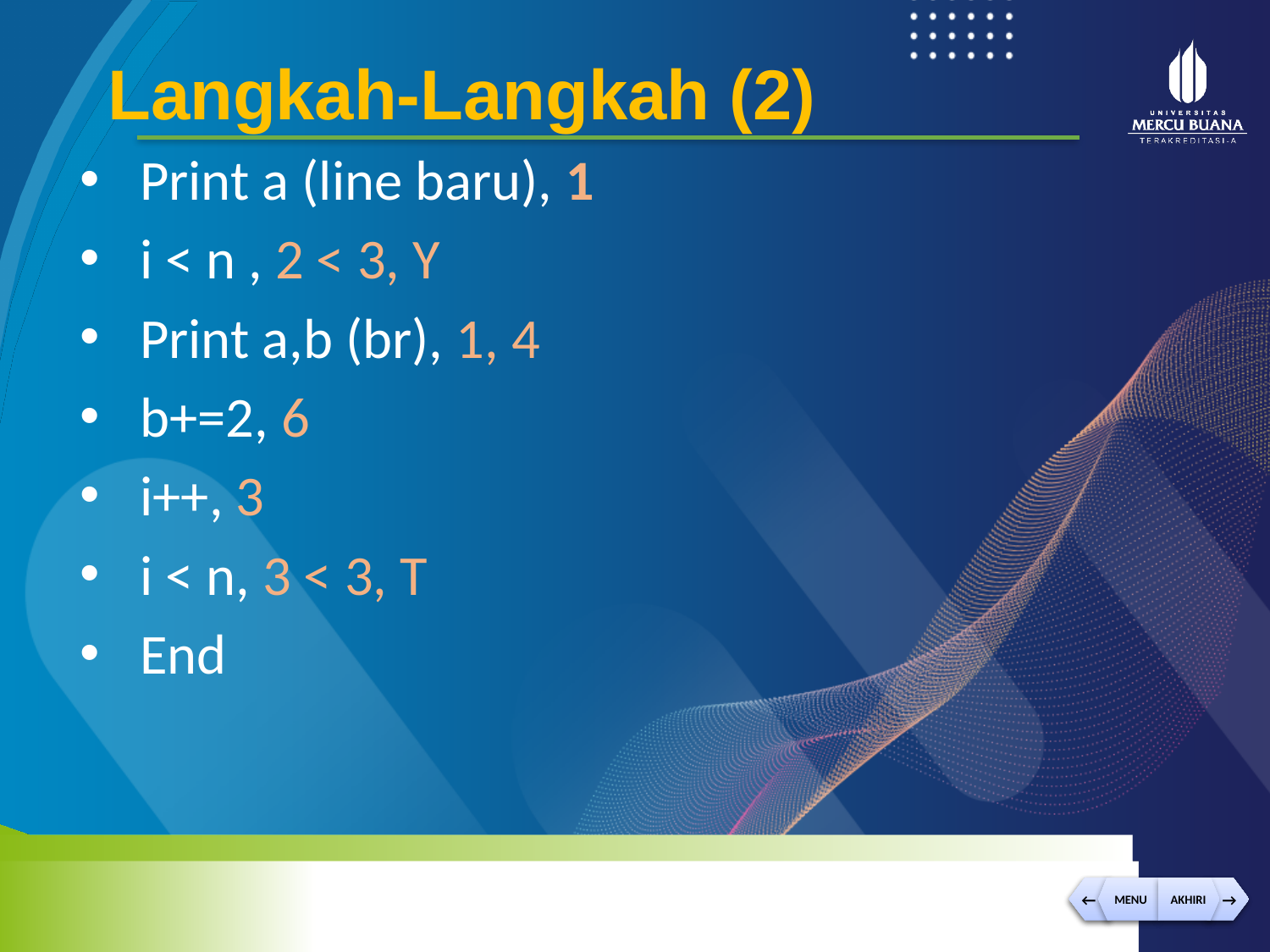

Langkah-Langkah (2)
Print a (line baru), 1
i < n , 2 < 3, Y
Print a,b (br), 1, 4
b+=2, 6
i++, 3
i < n, 3 < 3, T
End